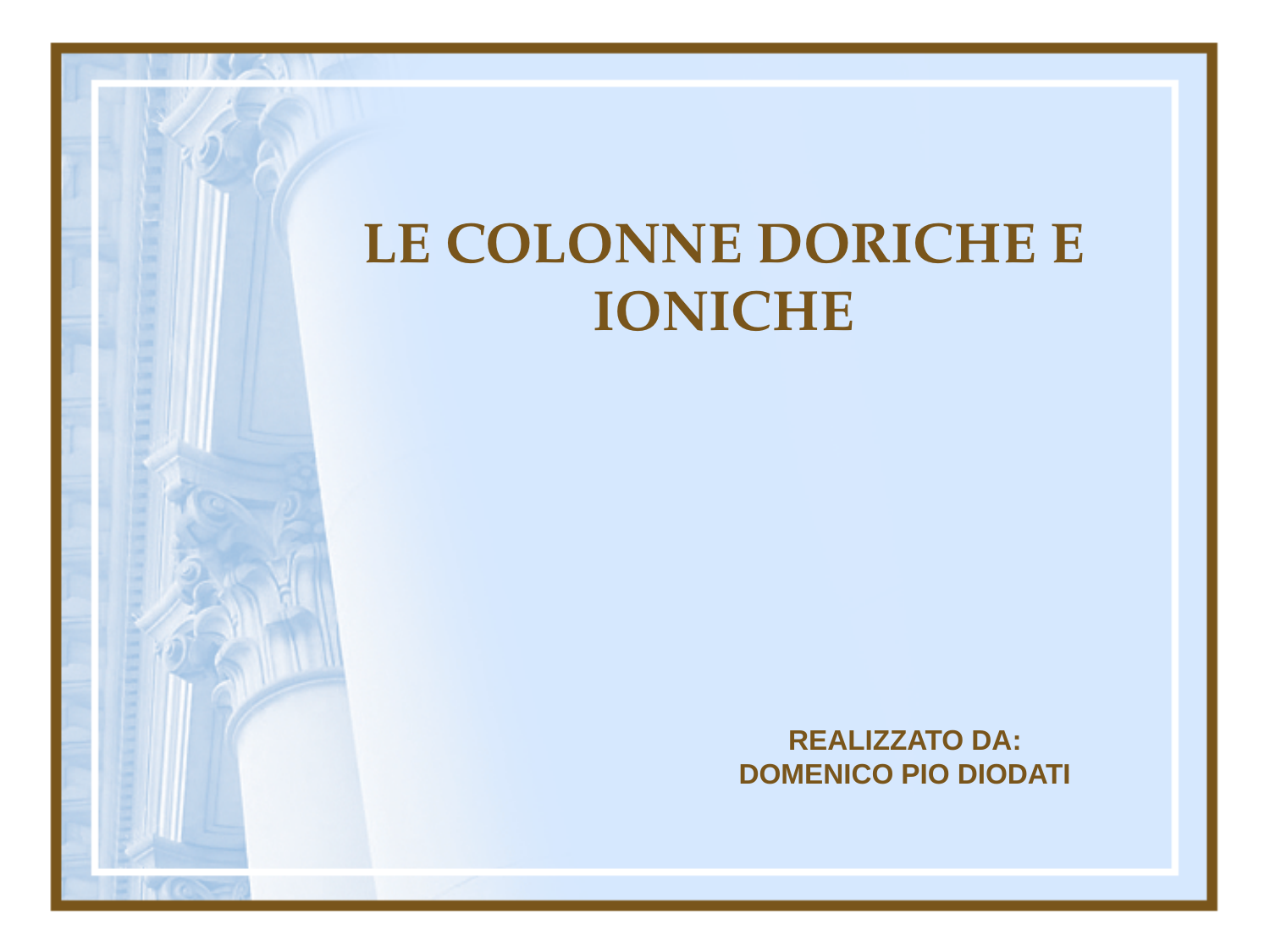

# LE COLONNE DORICHE E IONICHE

REALIZZATO DA:
DOMENICO PIO DIODATI